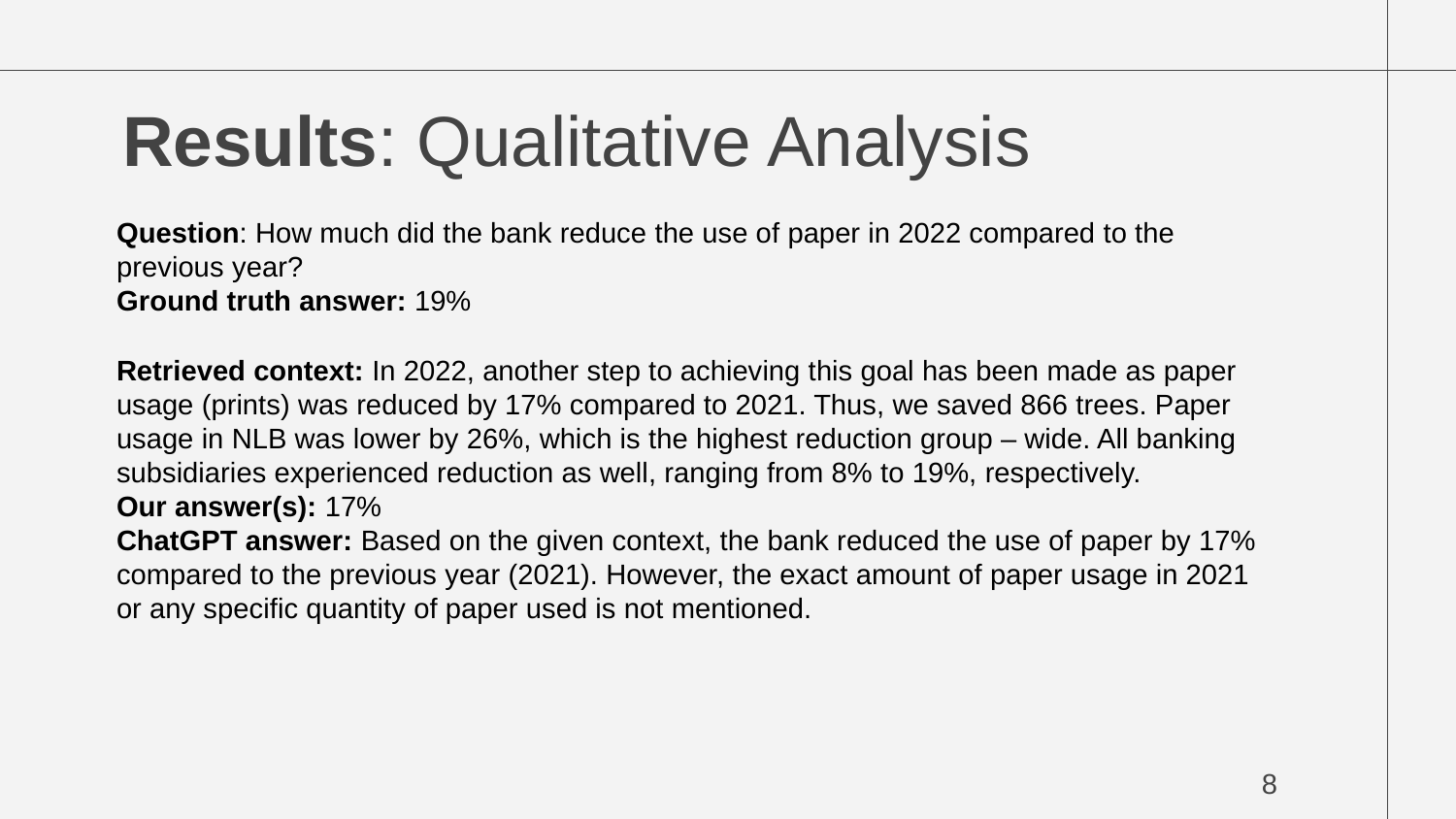

# Results: Qualitative Analysis
Question: How much did the bank reduce the use of paper in 2022 compared to the previous year?
Ground truth answer: 19%
Retrieved context: In 2022, another step to achieving this goal has been made as paper usage (prints) was reduced by 17% compared to 2021. Thus, we saved 866 trees. Paper usage in NLB was lower by 26%, which is the highest reduction group – wide. All banking subsidiaries experienced reduction as well, ranging from 8% to 19%, respectively.
Our answer(s): 17%
ChatGPT answer: Based on the given context, the bank reduced the use of paper by 17% compared to the previous year (2021). However, the exact amount of paper usage in 2021 or any specific quantity of paper used is not mentioned.
8